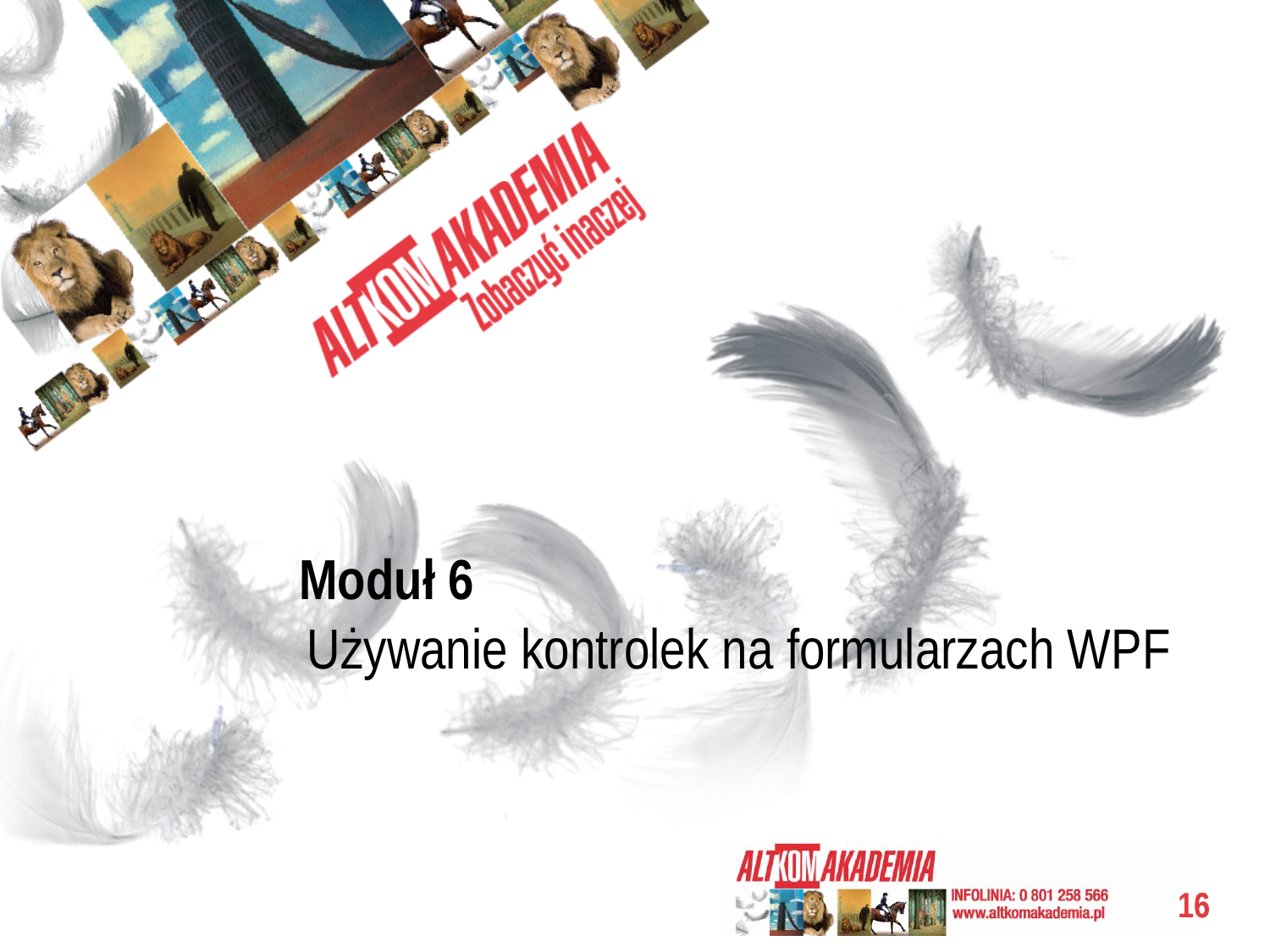

# Moduł 6
Używanie kontrolek na formularzach WPF